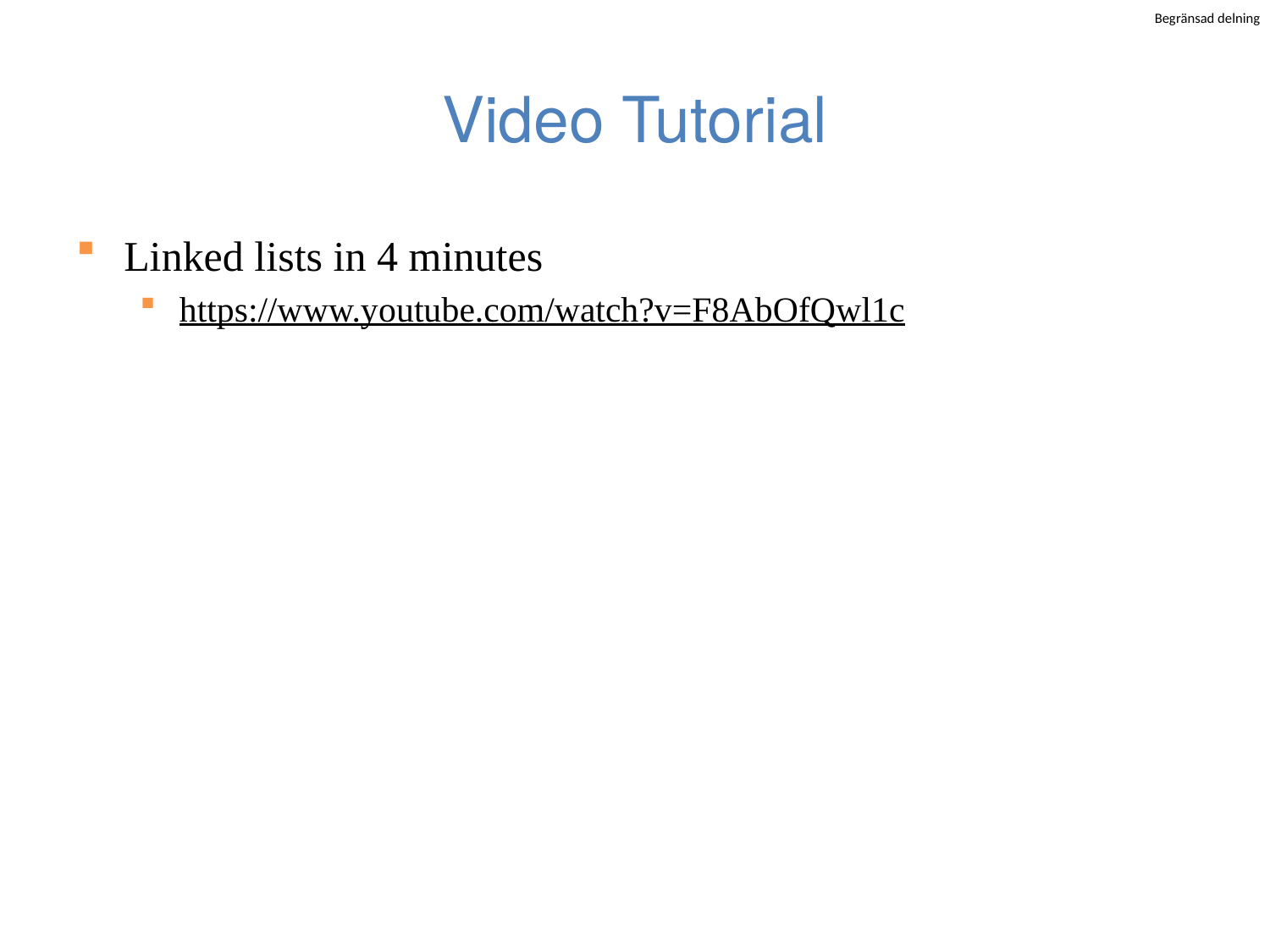

# Video Tutorial
Linked lists in 4 minutes
https://www.youtube.com/watch?v=F8AbOfQwl1c